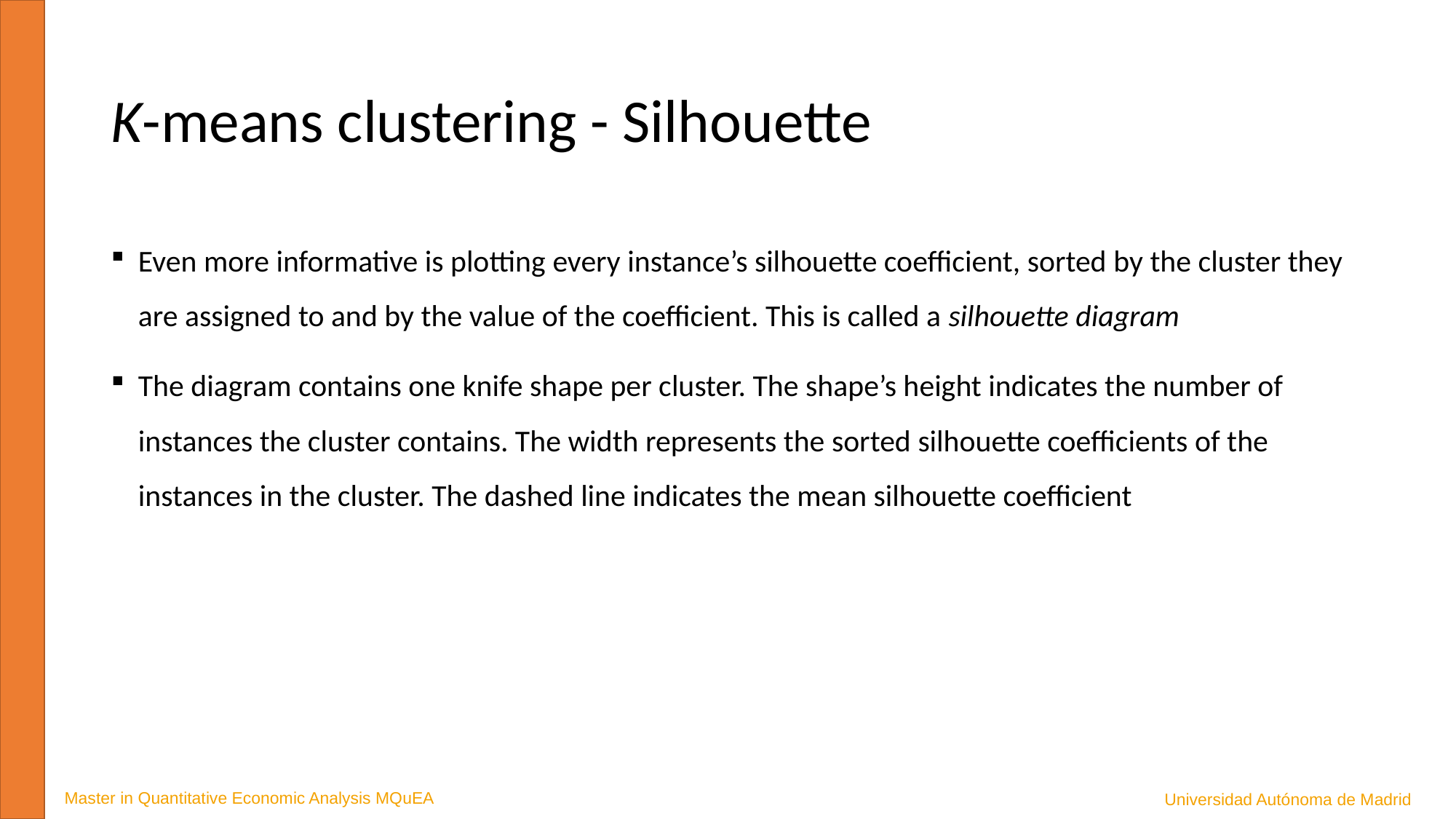

# K-means clustering - Silhouette
Even more informative is plotting every instance’s silhouette coefficient, sorted by the cluster they are assigned to and by the value of the coefficient. This is called a silhouette diagram
The diagram contains one knife shape per cluster. The shape’s height indicates the number of instances the cluster contains. The width represents the sorted silhouette coefficients of the instances in the cluster. The dashed line indicates the mean silhouette coefficient

Master in Quantitative Economic Analysis MQuEA
Universidad Autónoma de Madrid